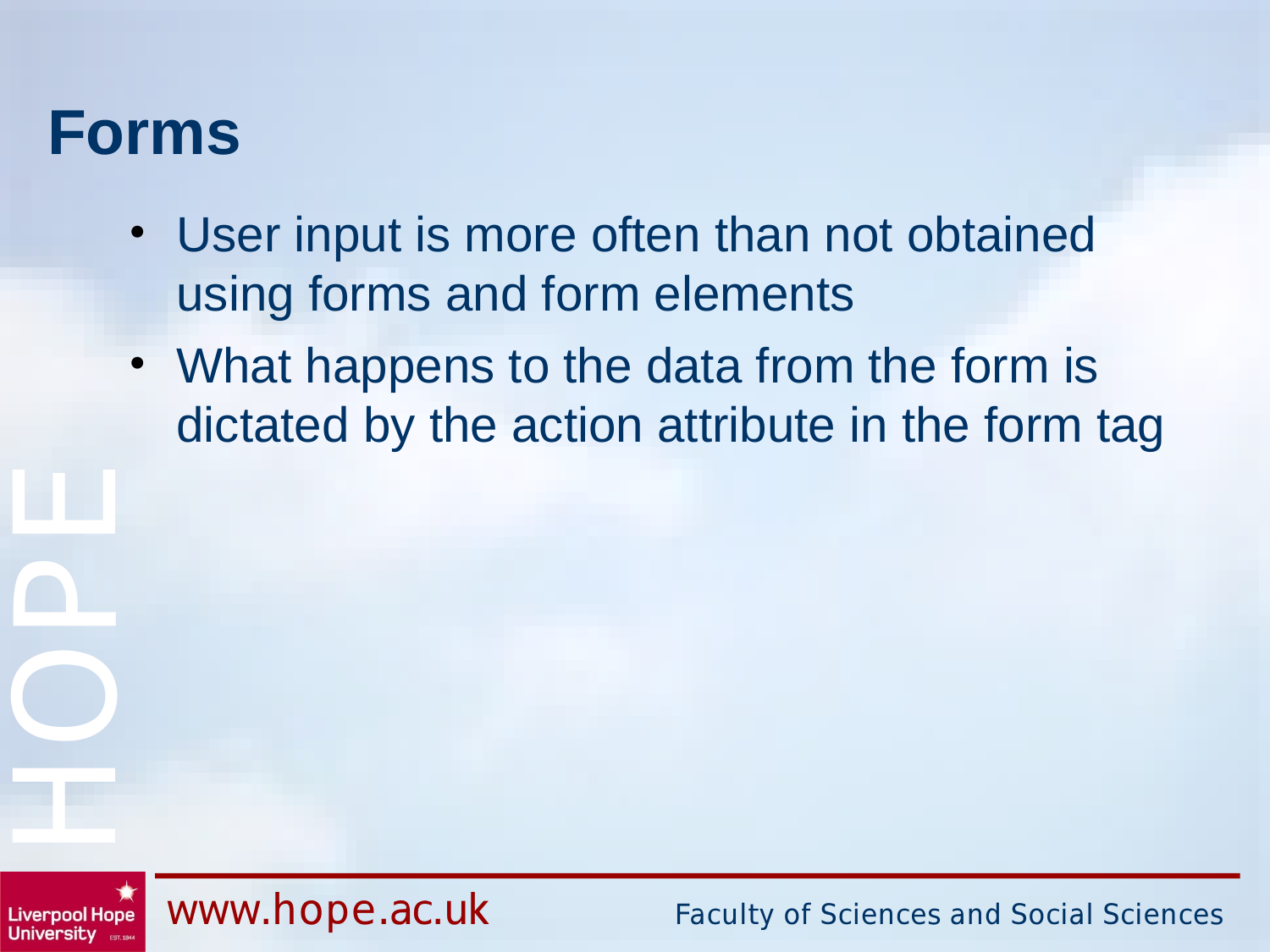

# Forms
User input is more often than not obtained using forms and form elements
What happens to the data from the form is dictated by the action attribute in the form tag